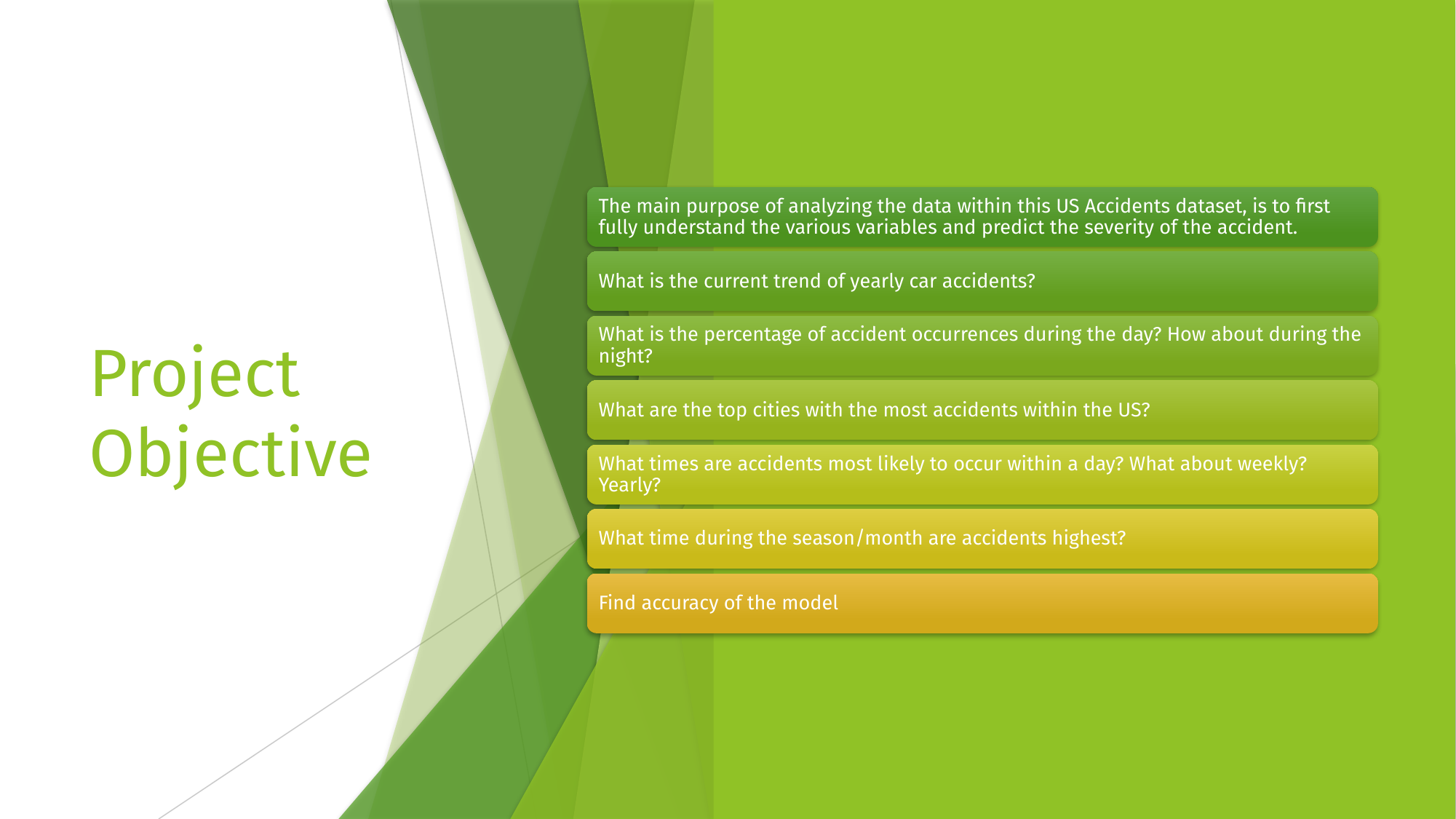

The main purpose of analyzing the data within this US Accidents dataset, is to first fully understand the various variables and predict the severity of the accident.
What is the current trend of yearly car accidents?
What is the percentage of accident occurrences during the day? How about during the night?
What are the top cities with the most accidents within the US?
What times are accidents most likely to occur within a day? What about weekly? Yearly?
What time during the season/month are accidents highest?
Find accuracy of the model
# Project Objective